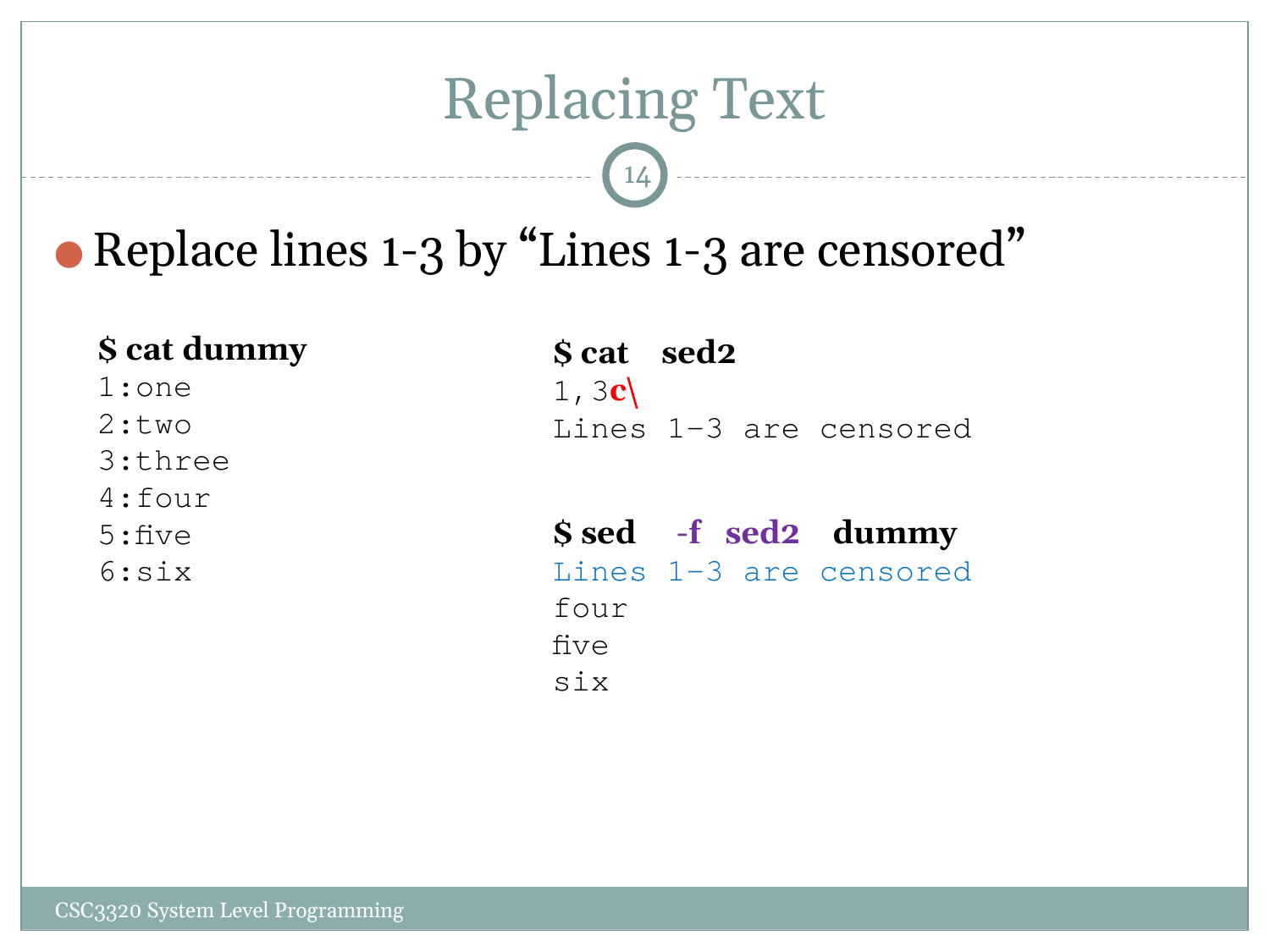

# Replacing Text
14
Replace lines 1-3 by “Lines 1-3 are censored”

$ cat dummy
1:one
2:two
3:three
4:four
5:five
6:six
$ cat    sed2
1,3c\
Lines 1-3 are censored

$ sed     -f   sed2    dummy
Lines 1-3 are censored
four
five
six
CSC3320 System Level Programming